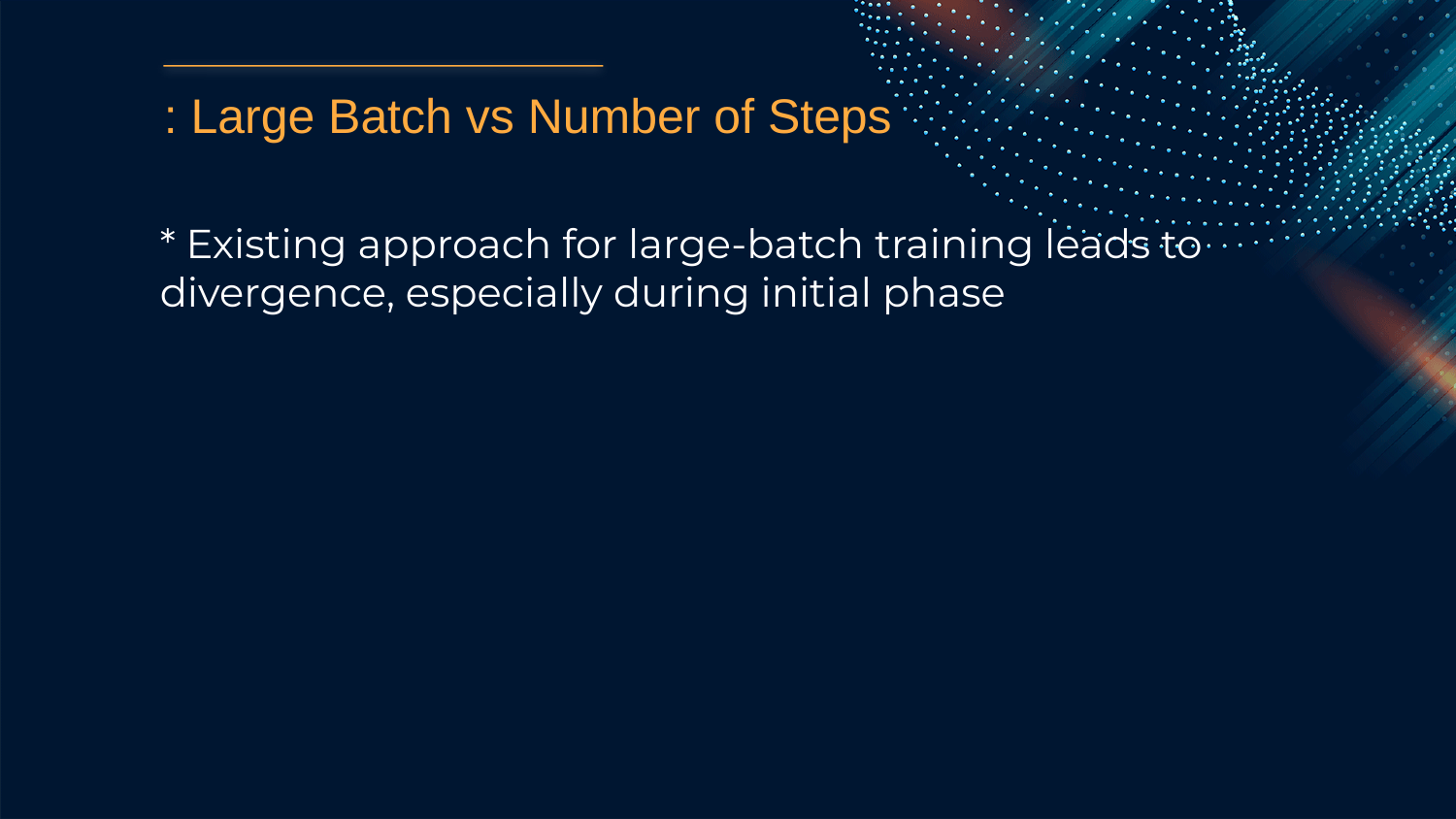

: Large Batch vs Number of Steps
* Existing approach for large-batch training leads to divergence, especially during initial phase